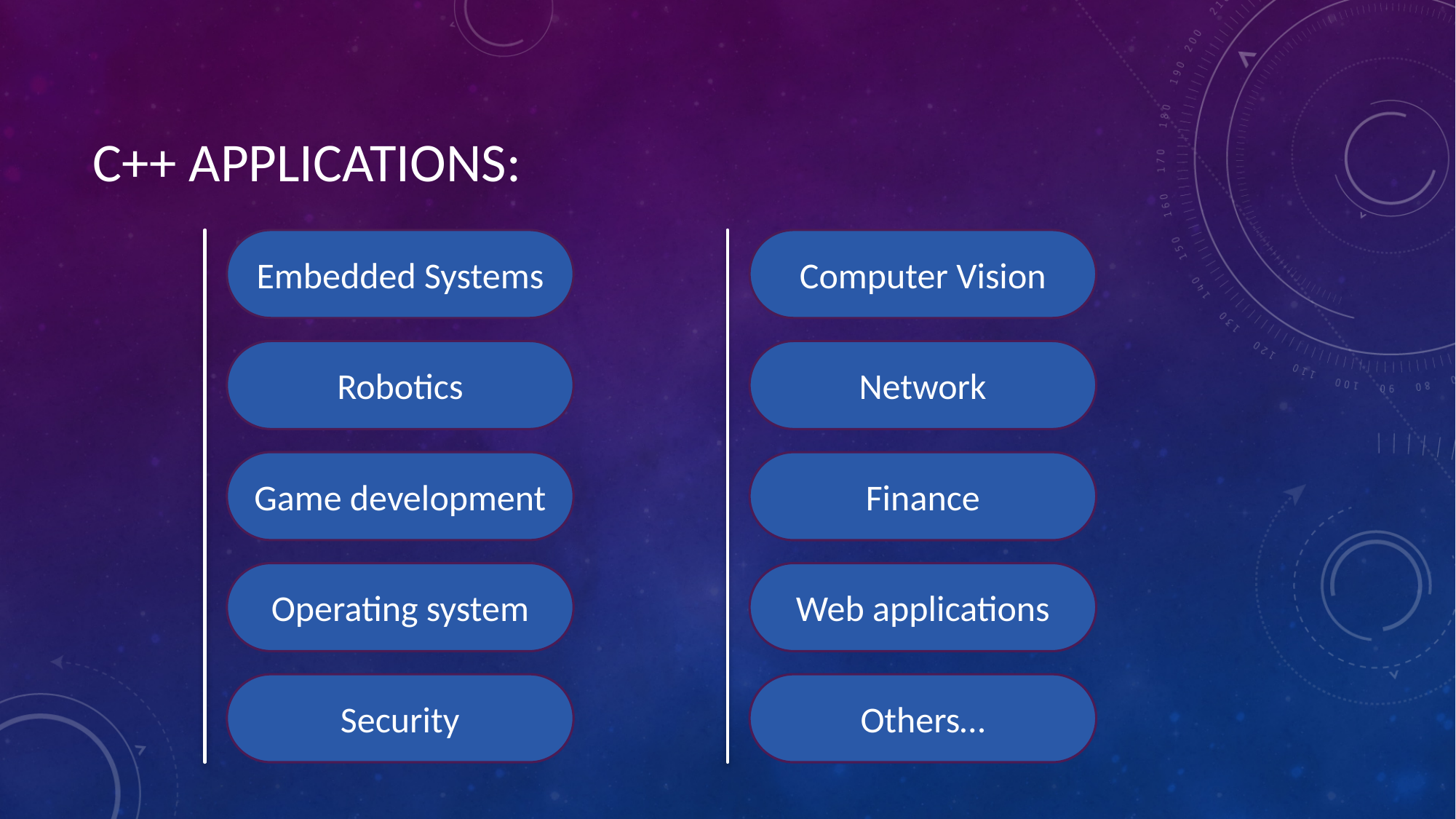

# C++ Applications:
Embedded Systems
Computer Vision
Robotics
Network
Game development
Finance
Operating system
Web applications
Security
Others…